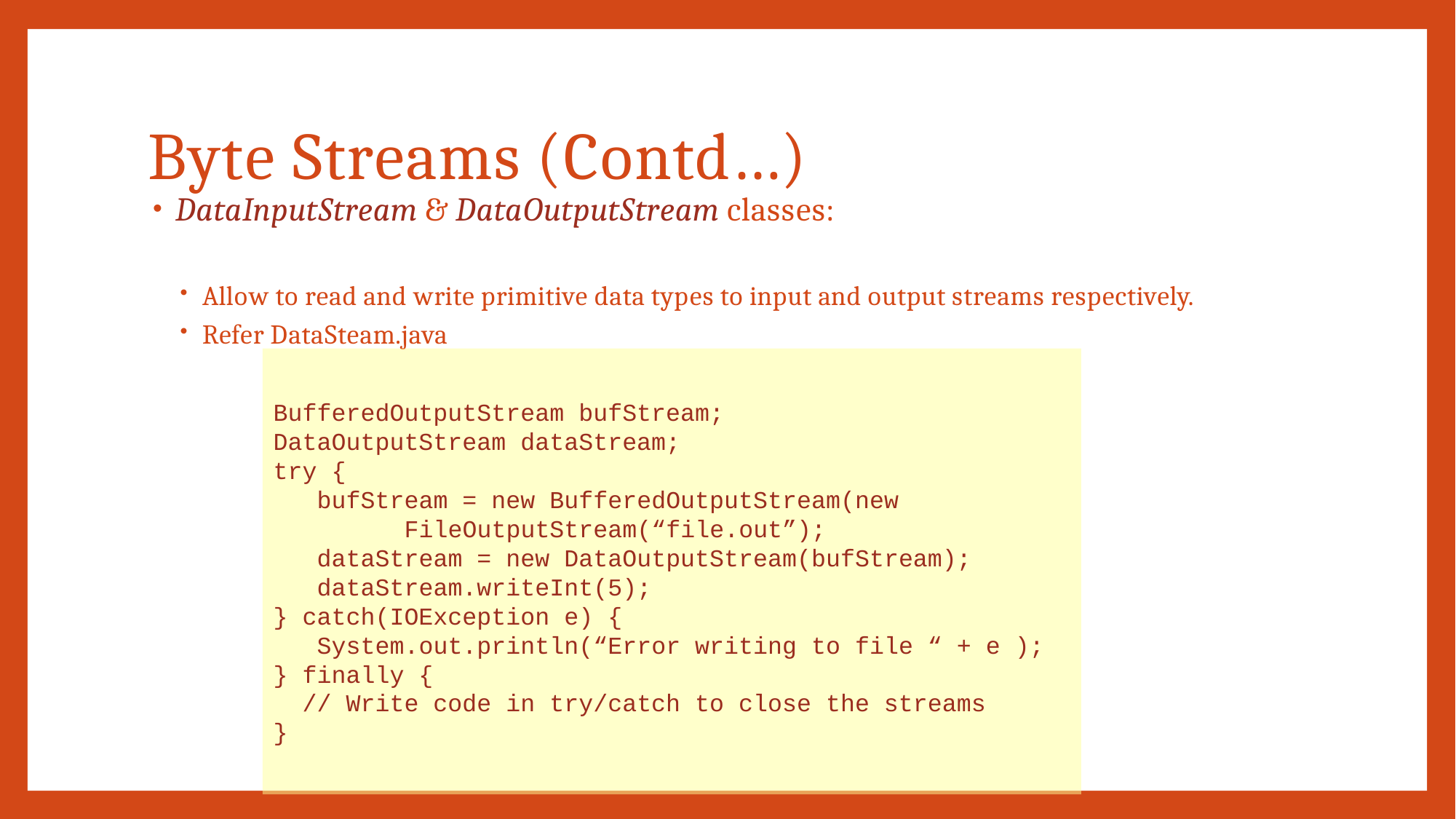

# Byte Streams (Contd…)
DataInputStream & DataOutputStream classes:

Allow to read and write primitive data types to input and output streams respectively.
Refer DataSteam.java
BufferedOutputStream bufStream;
DataOutputStream dataStream;
try {
   bufStream = new BufferedOutputStream(new
         FileOutputStream(“file.out”);
   dataStream = new DataOutputStream(bufStream);
   dataStream.writeInt(5);
} catch(IOException e) {
   System.out.println(“Error writing to file “ + e );
} finally {
  // Write code in try/catch to close the streams
}
CONFIDENTIAL© Copyright 2008 Tech Mahindra Limited
15